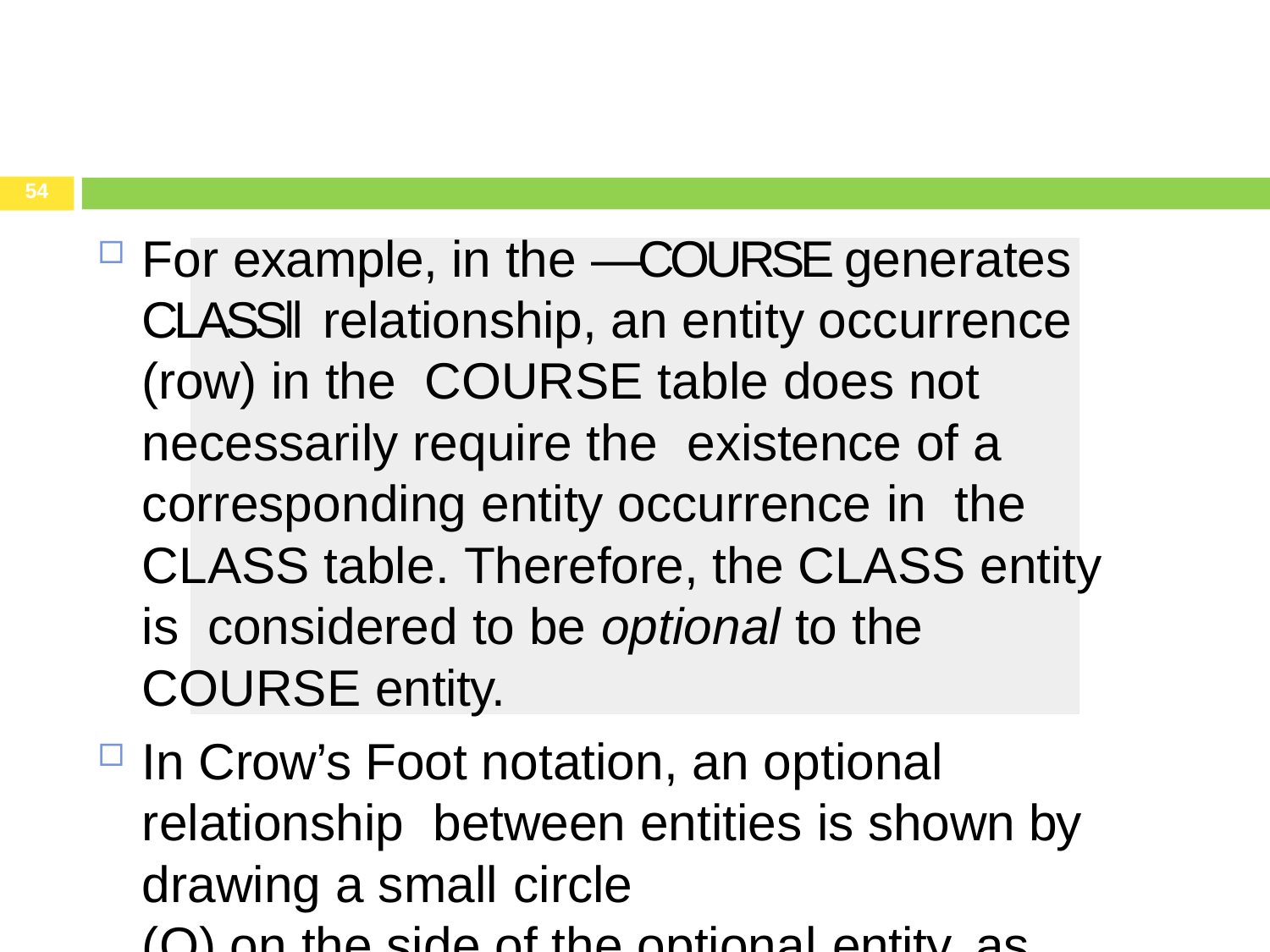

54

For example, in the ―COURSE generates CLASS‖  relationship, an entity occurrence (row) in the  COURSE table does not necessarily require the  existence of a corresponding entity occurrence in  the CLASS table. Therefore, the CLASS entity is  considered to be optional to the COURSE entity.
In Crow’s Foot notation, an optional relationship  between entities is shown by drawing a small circle
(O) on the side of the optional entity, as illustrated  in Figure 4.9.